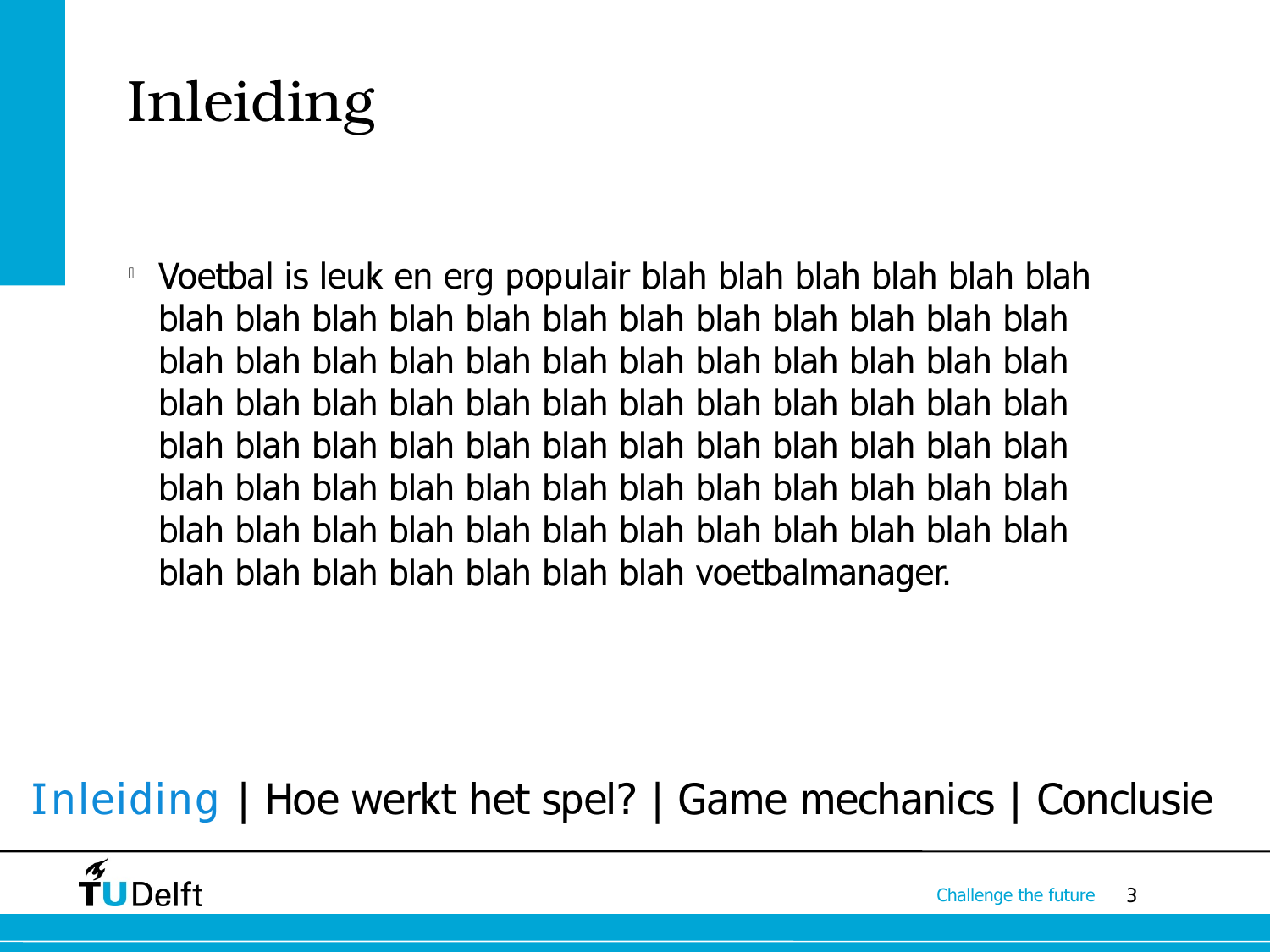

Inleiding
Voetbal is leuk en erg populair blah blah blah blah blah blah blah blah blah blah blah blah blah blah blah blah blah blah blah blah blah blah blah blah blah blah blah blah blah blah blah blah blah blah blah blah blah blah blah blah blah blah blah blah blah blah blah blah blah blah blah blah blah blah blah blah blah blah blah blah blah blah blah blah blah blah blah blah blah blah blah blah blah blah blah blah blah blah blah blah blah blah blah blah blah voetbalmanager.
Inleiding | Hoe werkt het spel? | Game mechanics | Conclusie